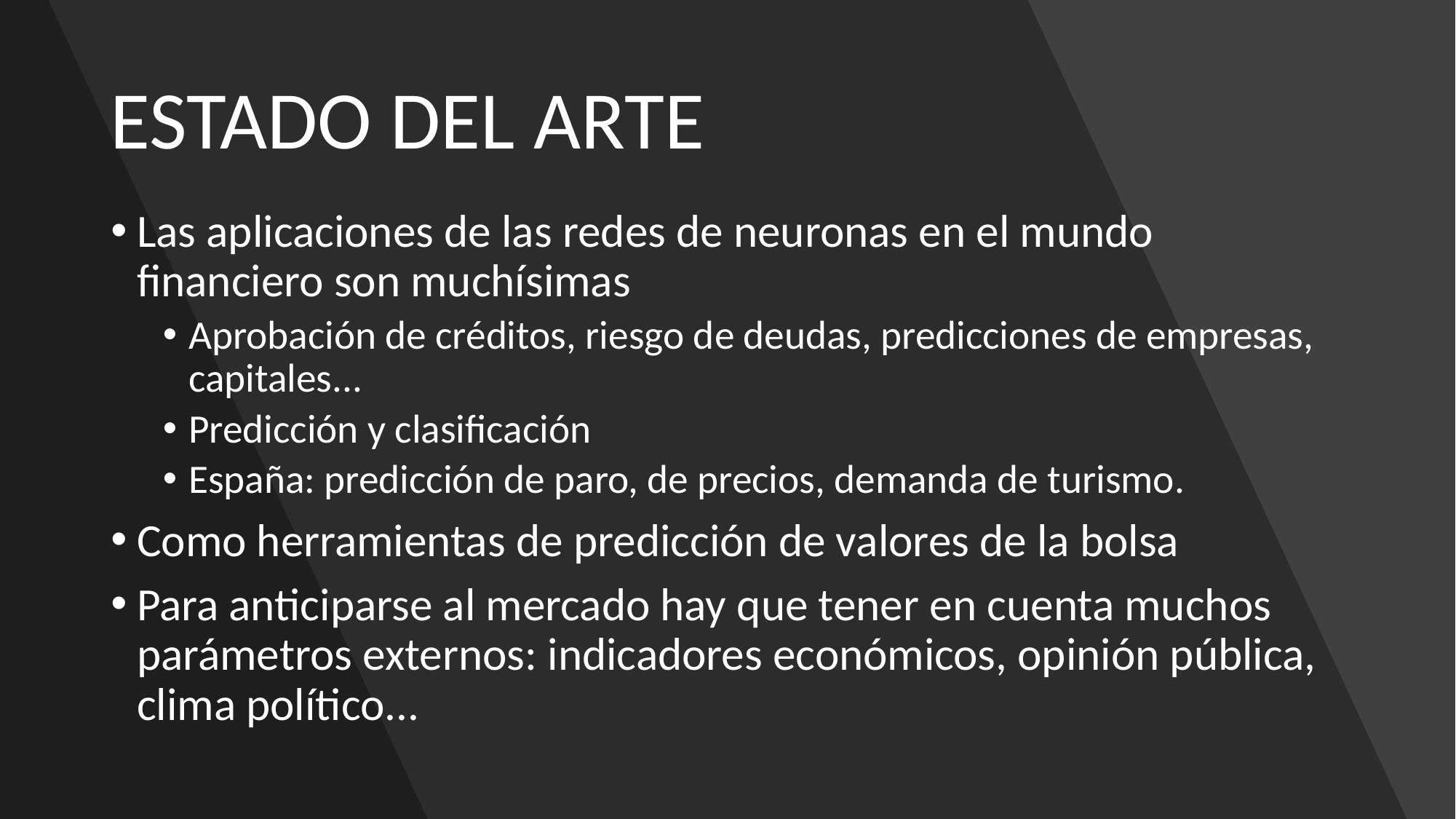

# ESTADO DEL ARTE
Las aplicaciones de las redes de neuronas en el mundo financiero son muchísimas
Aprobación de créditos, riesgo de deudas, predicciones de empresas, capitales...
Predicción y clasificación
España: predicción de paro, de precios, demanda de turismo.
Como herramientas de predicción de valores de la bolsa
Para anticiparse al mercado hay que tener en cuenta muchos parámetros externos: indicadores económicos, opinión pública, clima político...